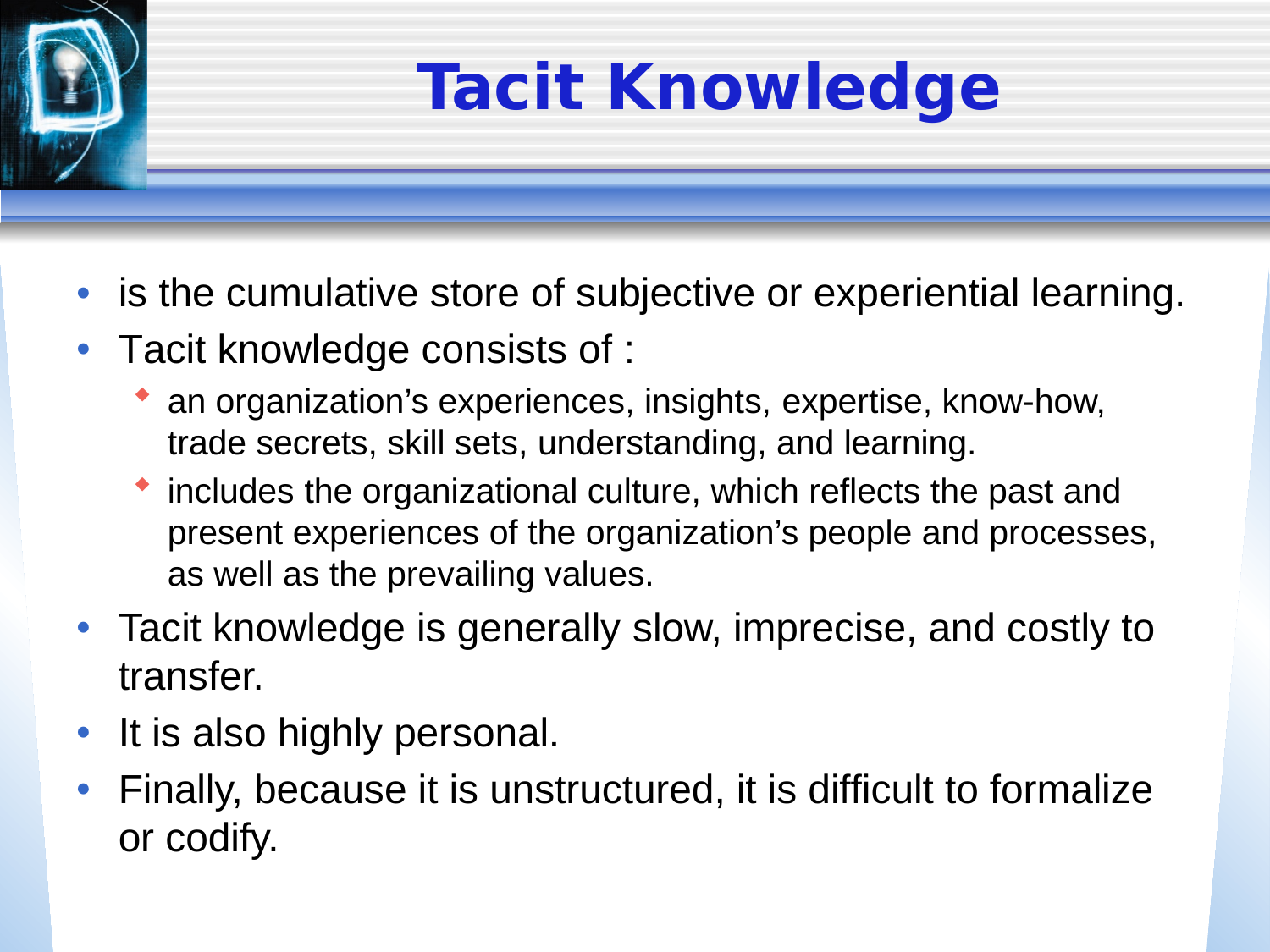

# Tacit Knowledge
is the cumulative store of subjective or experiential learning.
Tacit knowledge consists of :
an organization’s experiences, insights, expertise, know-how, trade secrets, skill sets, understanding, and learning.
includes the organizational culture, which reﬂects the past and present experiences of the organization’s people and processes, as well as the prevailing values.
Tacit knowledge is generally slow, imprecise, and costly to transfer.
It is also highly personal.
Finally, because it is unstructured, it is difﬁcult to formalize or codify.